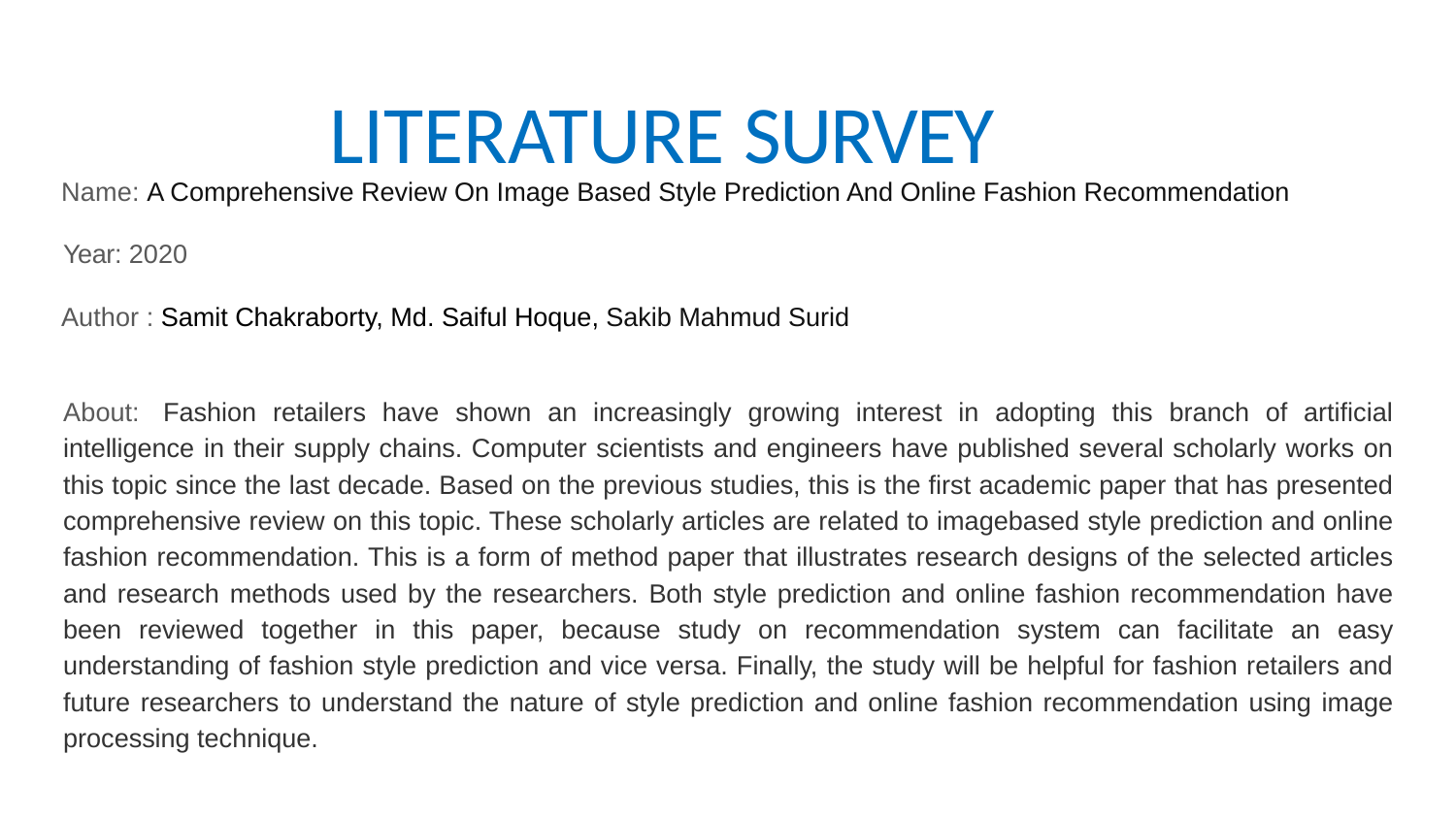

# LITERATURE SURVEY
Name: A Comprehensive Review On Image Based Style Prediction And Online Fashion Recommendation

Year: 2020

Author : Samit Chakraborty, Md. Saiful Hoque, Sakib Mahmud Surid

About:  Fashion retailers have shown an increasingly growing interest in adopting this branch of artificial intelligence in their supply chains. Computer scientists and engineers have published several scholarly works on this topic since the last decade. Based on the previous studies, this is the first academic paper that has presented comprehensive review on this topic. These scholarly articles are related to imagebased style prediction and online fashion recommendation. This is a form of method paper that illustrates research designs of the selected articles and research methods used by the researchers. Both style prediction and online fashion recommendation have been reviewed together in this paper, because study on recommendation system can facilitate an easy understanding of fashion style prediction and vice versa. Finally, the study will be helpful for fashion retailers and future researchers to understand the nature of style prediction and online fashion recommendation using image processing technique.